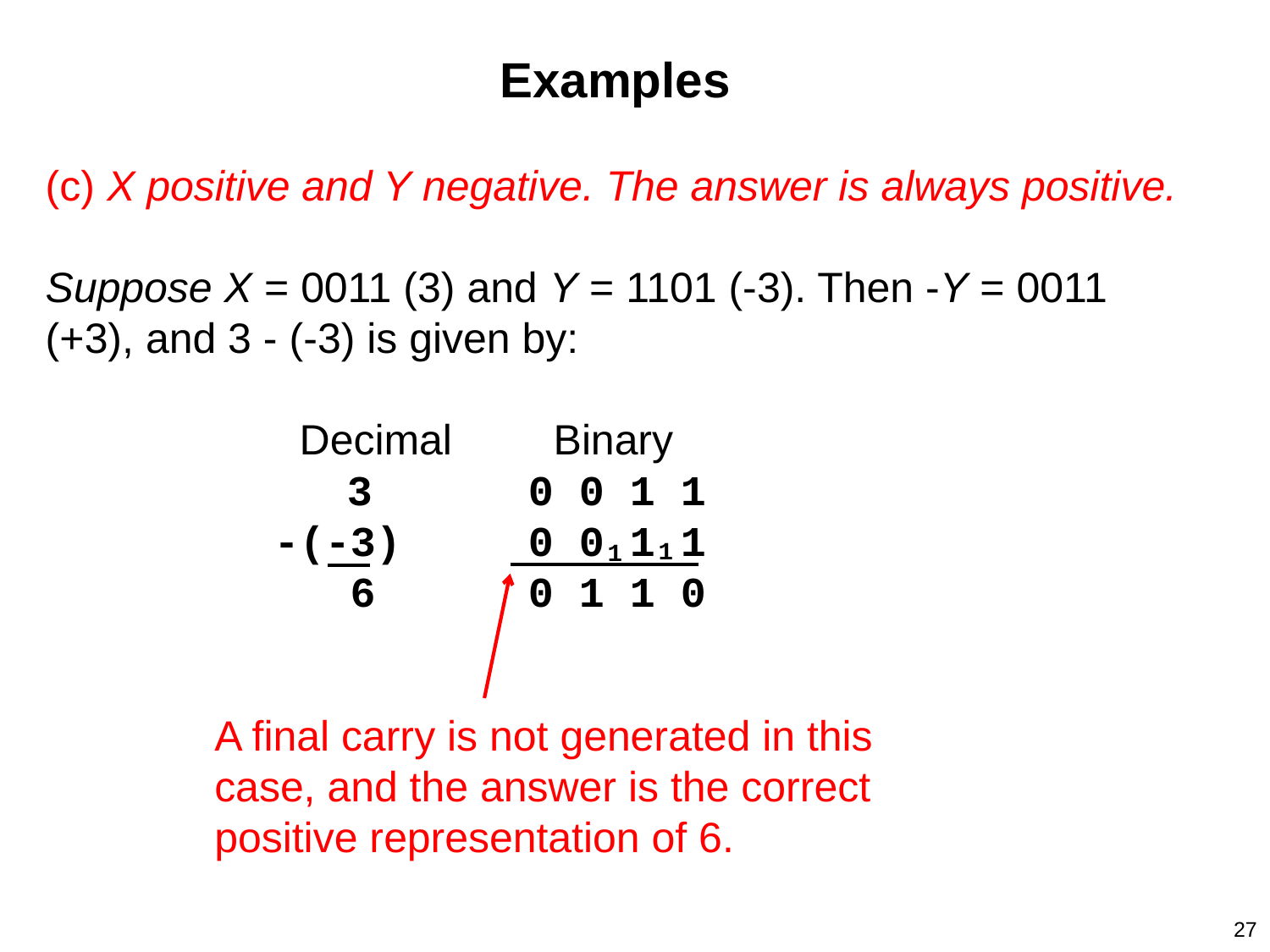

Examples

(c) X positive and Y negative. The answer is always positive.

Suppose X = 0011 (3) and Y = 1101 (-3). Then -Y = 0011 (+3), and 3 - (-3) is given by:

		Decimal	Binary
		    3	    0 0 1 1
	    -(-3)	    0 0 1 1
		  6	    0 1 1 0

1
1
A final carry is not generated in this case, and the answer is the correct positive representation of 6.
27